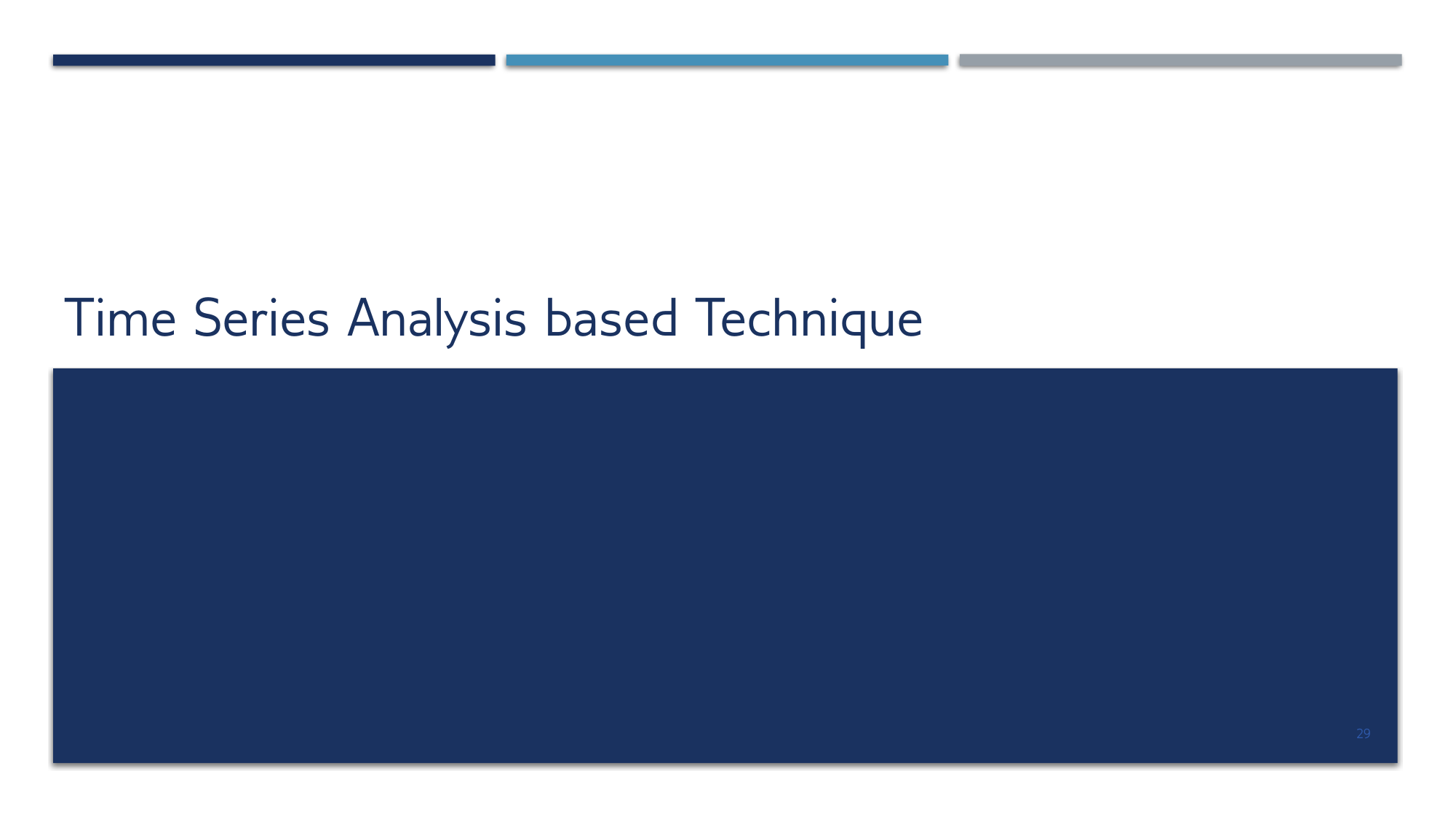

# Time Series Analysis based Technique
29